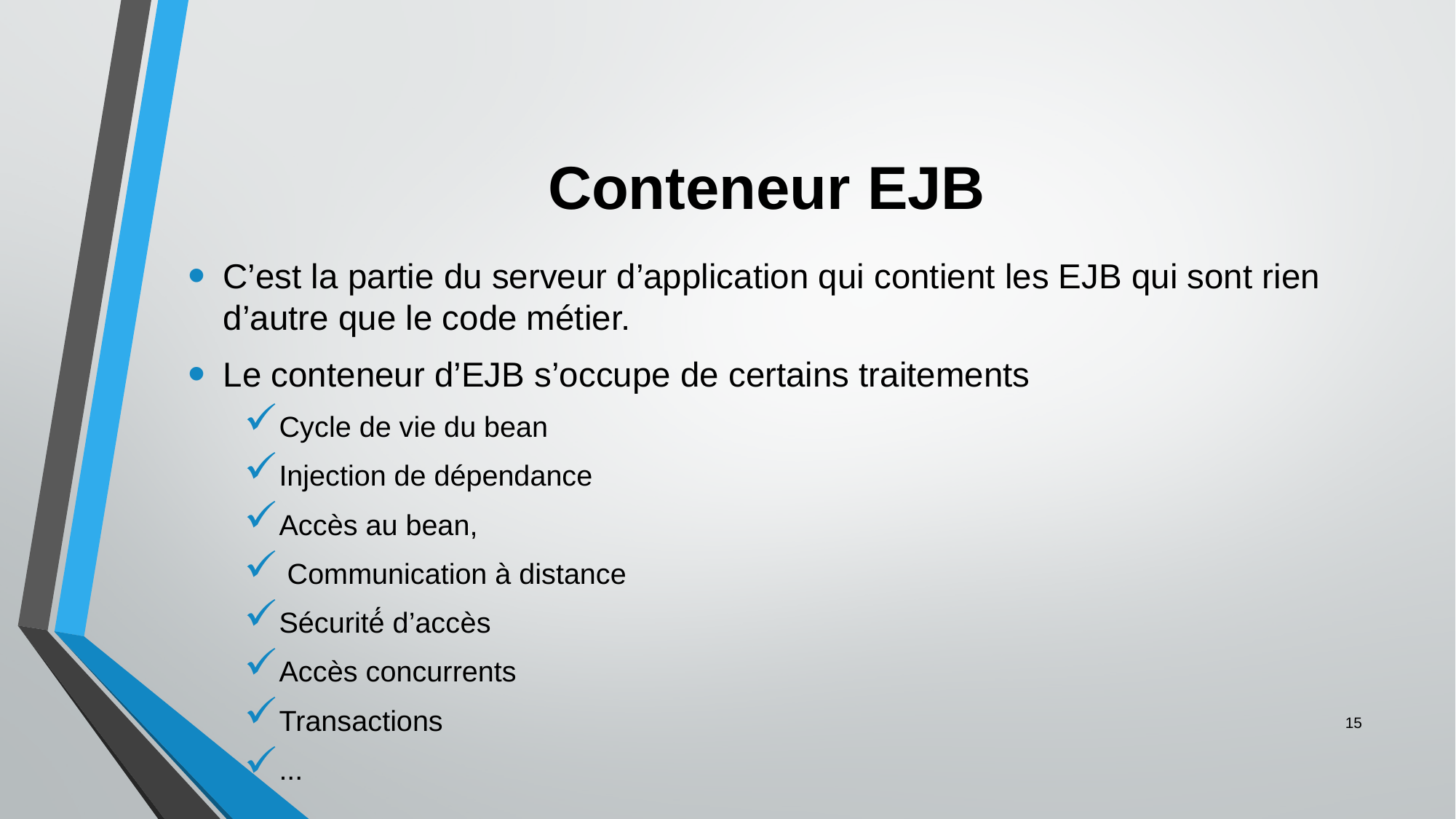

# Conteneur EJB
C’est la partie du serveur d’application qui contient les EJB qui sont rien d’autre que le code métier.
Le conteneur d’EJB s’occupe de certains traitements
Cycle de vie du bean
Injection de dépendance
Accès au bean,
 Communication à distance
Sécurité́ d’accès
Accès concurrents
Transactions
...

15